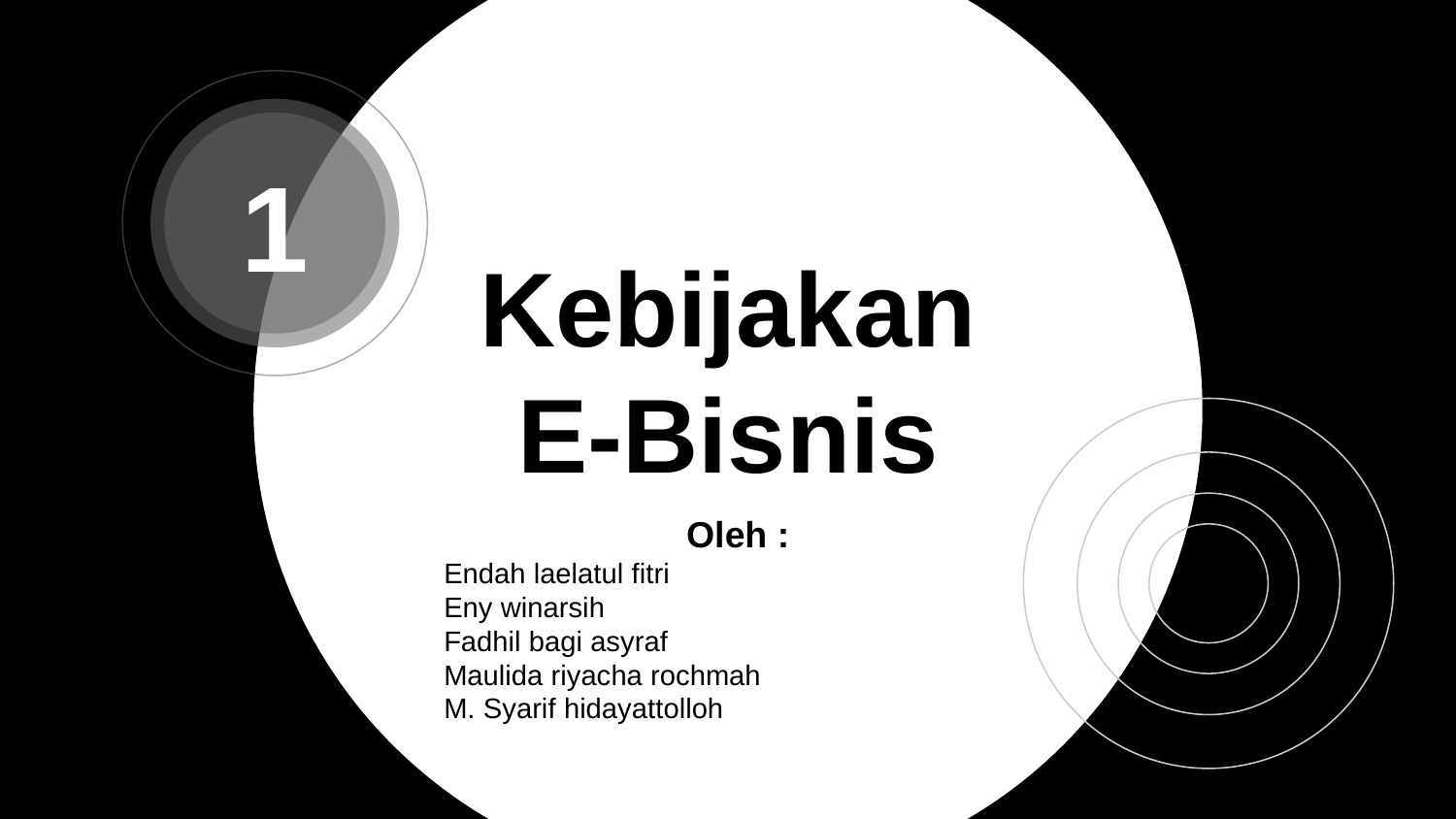

1
# Kebijakan E-Bisnis
Oleh :
Endah laelatul fitri
Eny winarsih
Fadhil bagi asyraf
Maulida riyacha rochmah
M. Syarif hidayattolloh